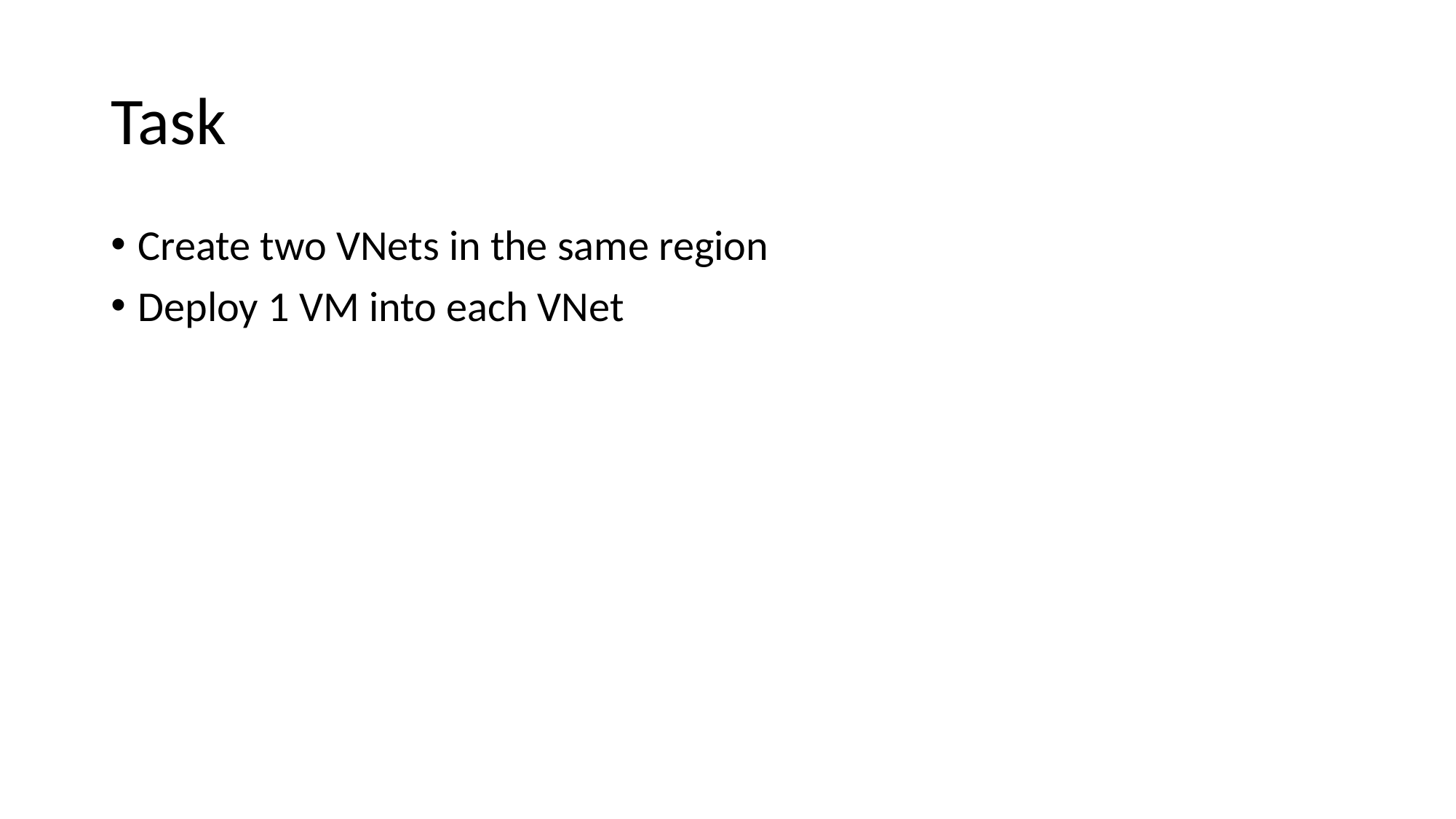

# Task
Create two VNets in the same region
Deploy 1 VM into each VNet